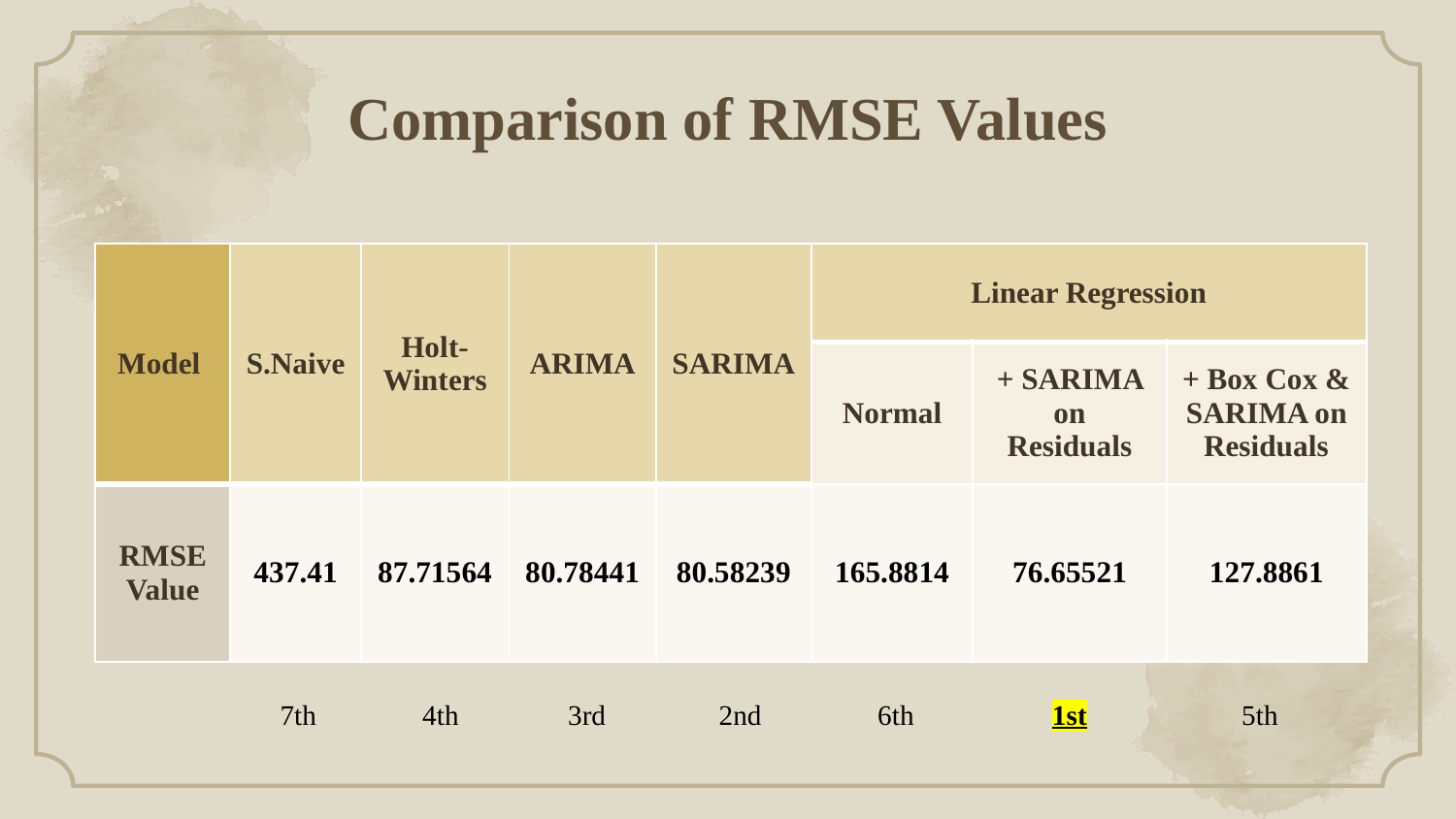

# Comparison of RMSE Values
| Model | S.Naive | Holt-Winters | ARIMA | SARIMA | Linear Regression |  |  |
| --- | --- | --- | --- | --- | --- | --- | --- |
|  |  |  |  |  | Normal | + SARIMA on Residuals | + Box Cox & SARIMA on Residuals |
| RMSE Value | 437.41 | 87.71564 | 80.78441 | 80.58239 | 165.8814 | 76.65521 | 127.8861 |
4th
3rd
2nd
7th
6th
1st
5th